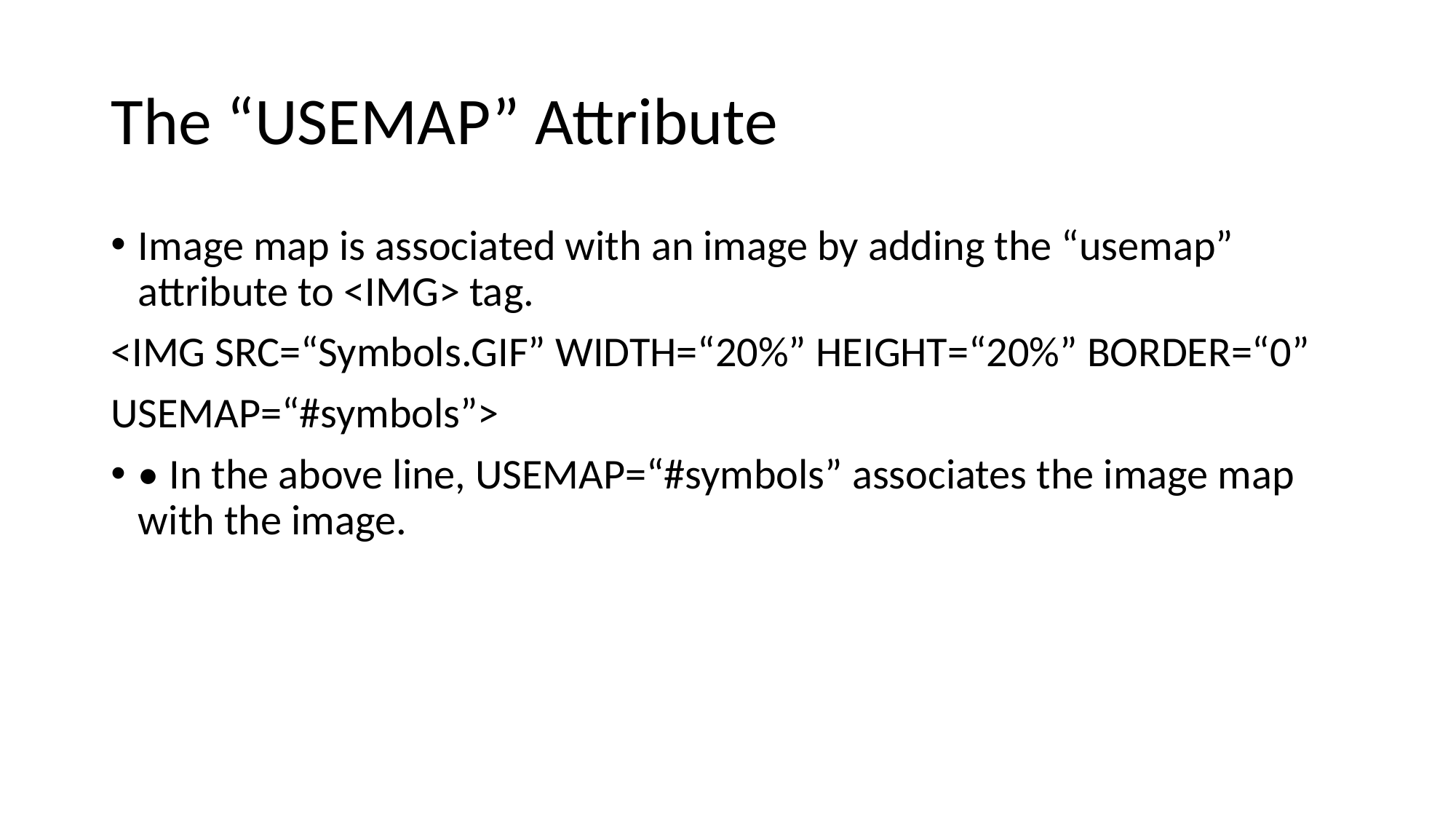

# The “USEMAP” Attribute
Image map is associated with an image by adding the “usemap” attribute to <IMG> tag.
<IMG SRC=“Symbols.GIF” WIDTH=“20%” HEIGHT=“20%” BORDER=“0”
USEMAP=“#symbols”>
• In the above line, USEMAP=“#symbols” associates the image map with the image.